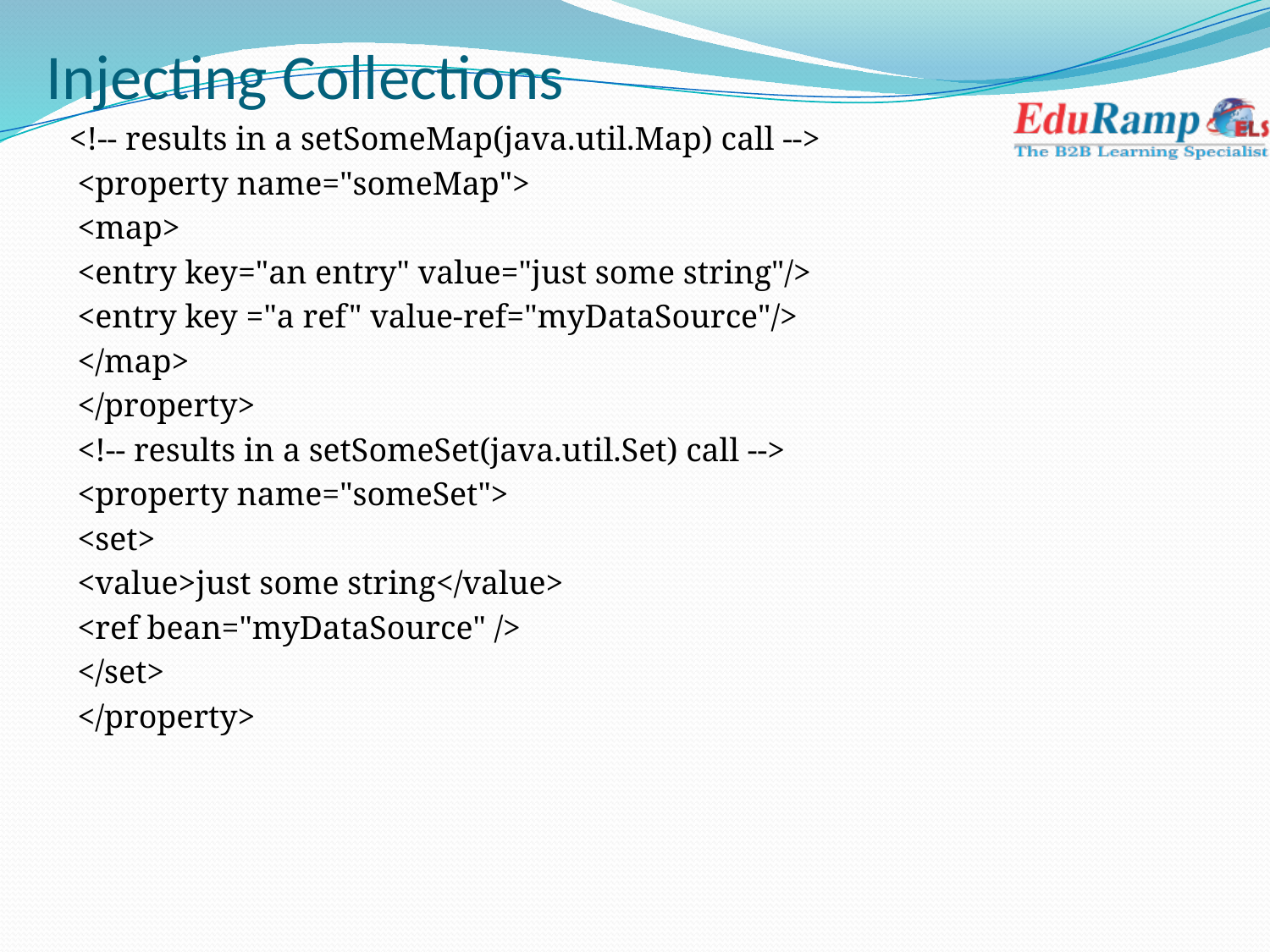

# Injecting Collections
<!-- results in a setSomeMap(java.util.Map) call -->
 <property name="someMap">
 <map>
 <entry key="an entry" value="just some string"/>
 <entry key ="a ref" value-ref="myDataSource"/>
 </map>
 </property>
 <!-- results in a setSomeSet(java.util.Set) call -->
 <property name="someSet">
 <set>
 <value>just some string</value>
 <ref bean="myDataSource" />
 </set>
 </property>